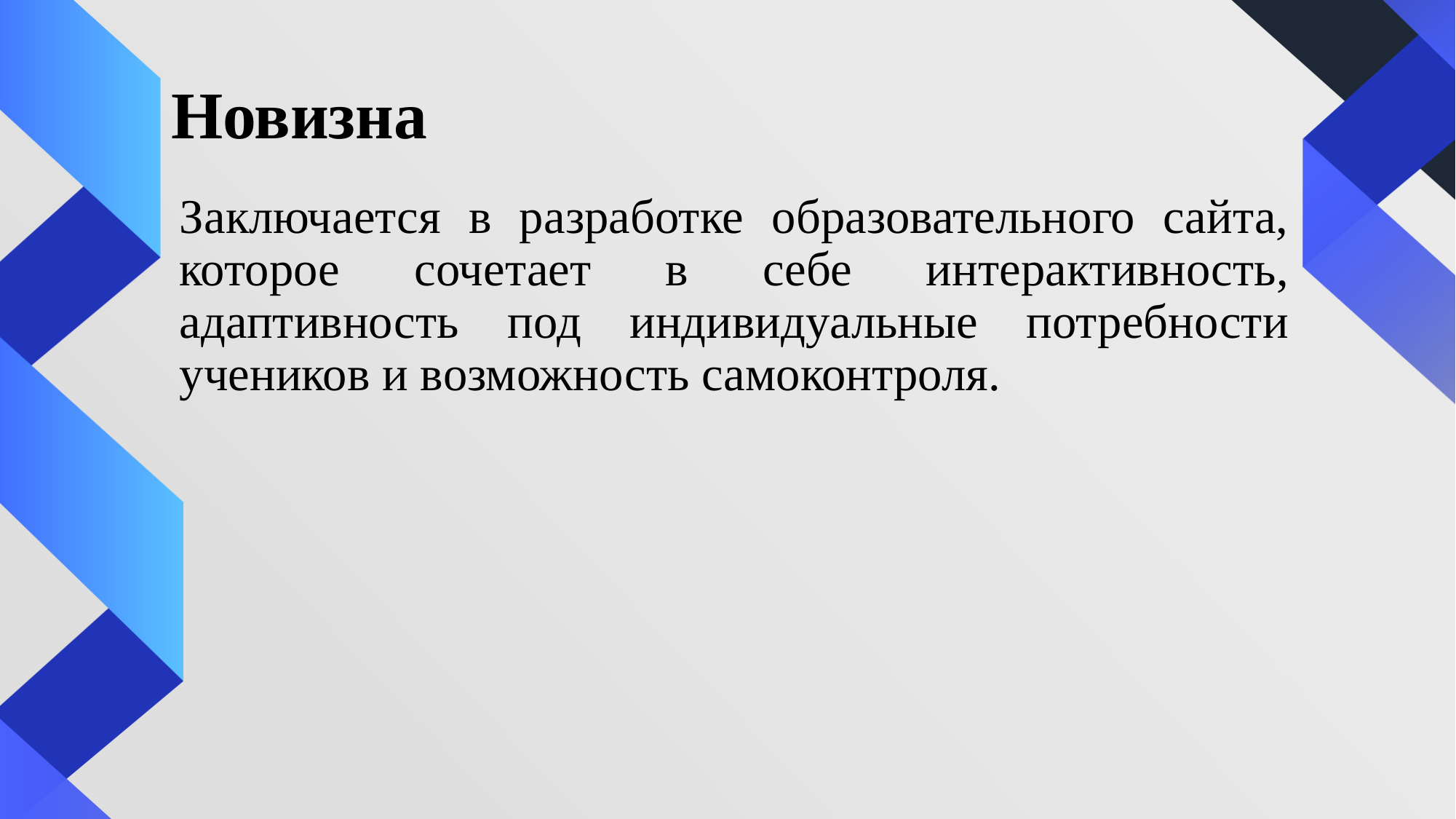

Новизна
Заключается в разработке образовательного сайта, которое сочетает в себе интерактивность, адаптивность под индивидуальные потребности учеников и возможность самоконтроля.